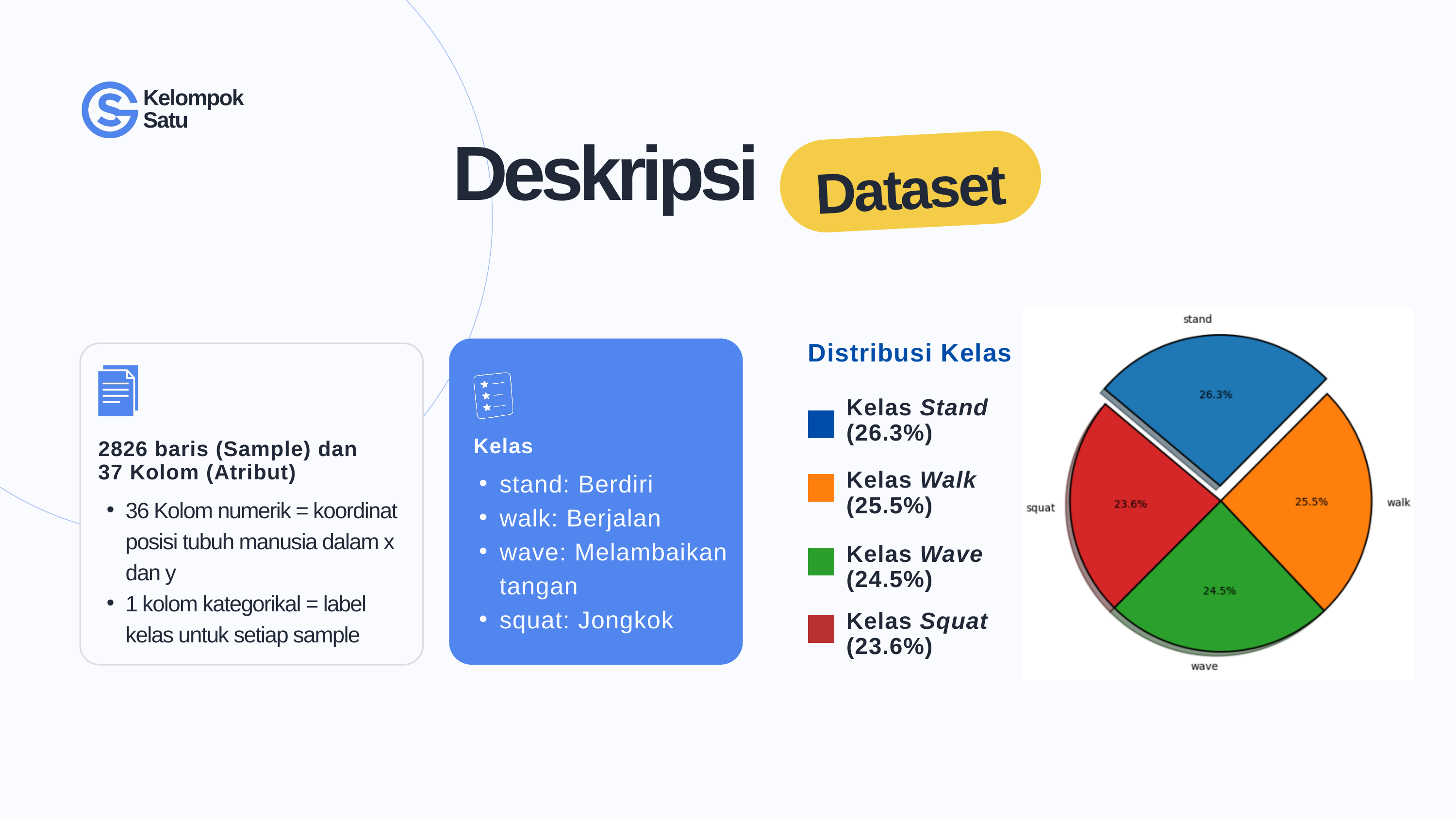

Kelompok
Satu

Dataset
Deskripsi

Distribusi Kelas

Kelas Stand (26.3%)

Kelas
2826 baris (Sample) dan 37 Kolom (Atribut)
stand: Berdiri
walk: Berjalan
wave: Melambaikan tangan
squat: Jongkok
Kelas Walk (25.5%)

36 Kolom numerik = koordinat posisi tubuh manusia dalam x dan y
1 kolom kategorikal = label kelas untuk setiap sample
Kelas Wave (24.5%)

Kelas Squat (23.6%)